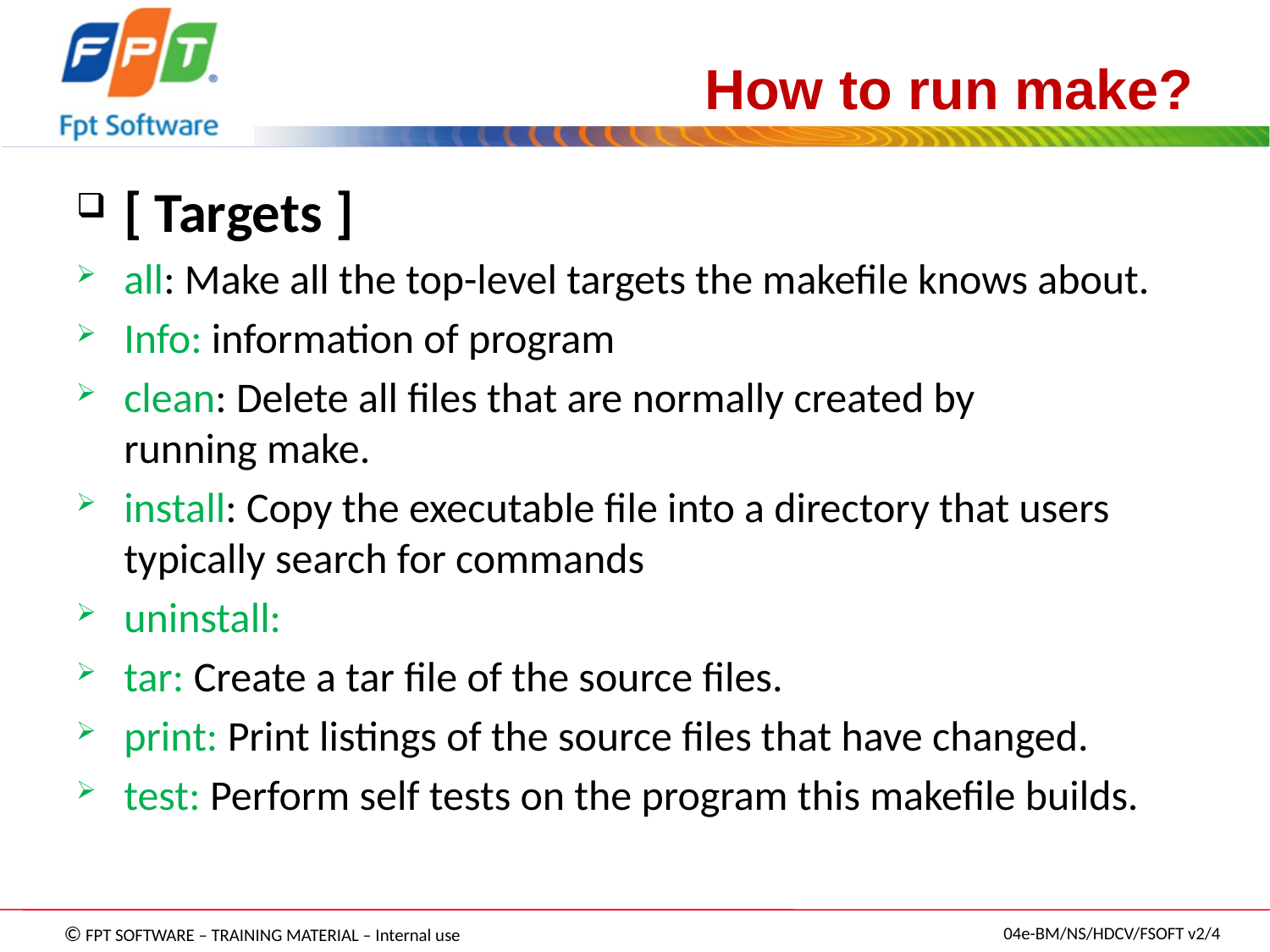

# How to run make?
[ Targets ]
all: Make all the top-level targets the makefile knows about.
Info: information of program
clean: Delete all files that are normally created by running make.
install: Copy the executable file into a directory that users typically search for commands
uninstall:
tar: Create a tar file of the source files.
print: Print listings of the source files that have changed.
test: Perform self tests on the program this makefile builds.